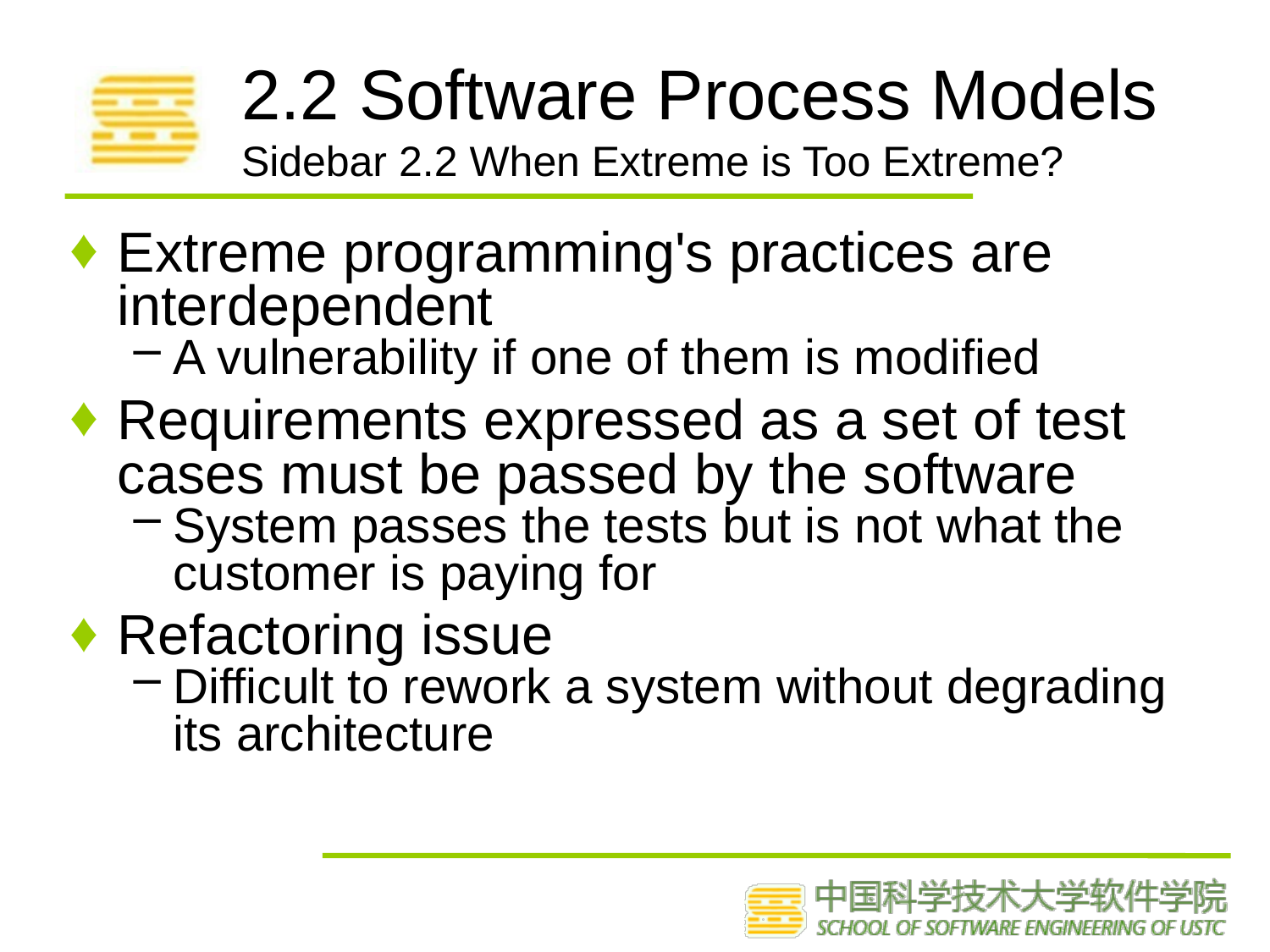

# 2.2 Software Process Models Sidebar 2.2 When Extreme is Too Extreme?
Extreme programming's practices are interdependent
A vulnerability if one of them is modified
Requirements expressed as a set of test cases must be passed by the software
System passes the tests but is not what the customer is paying for
Refactoring issue
Difficult to rework a system without degrading its architecture